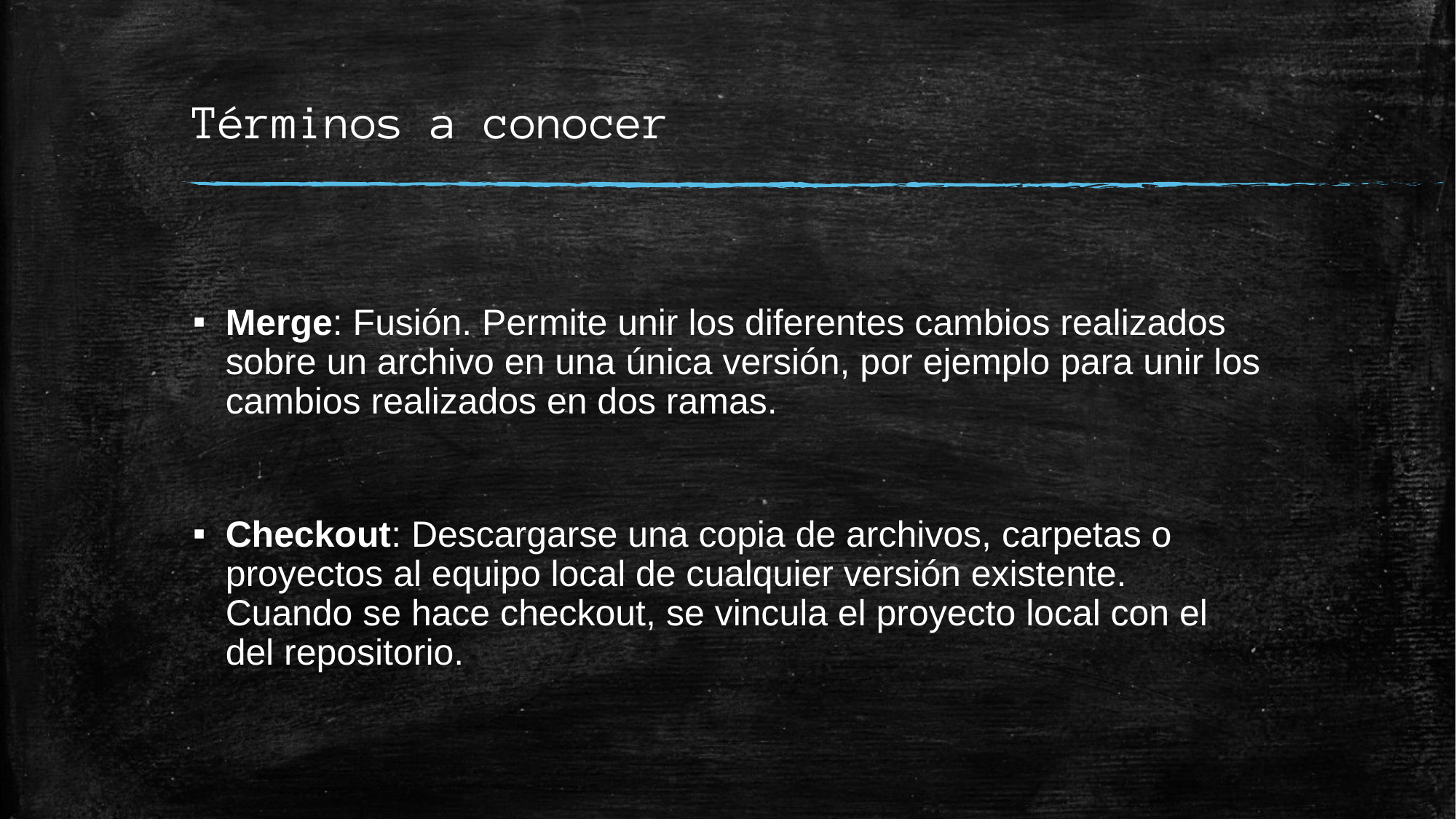

# Términos a conocer

Merge: Fusión. Permite unir los diferentes cambios realizados sobre un archivo en una única versión, por ejemplo para unir los cambios realizados en dos ramas.

Checkout: Descargarse una copia de archivos, carpetas o proyectos al equipo local de cualquier versión existente. Cuando se hace checkout, se vincula el proyecto local con el del repositorio.